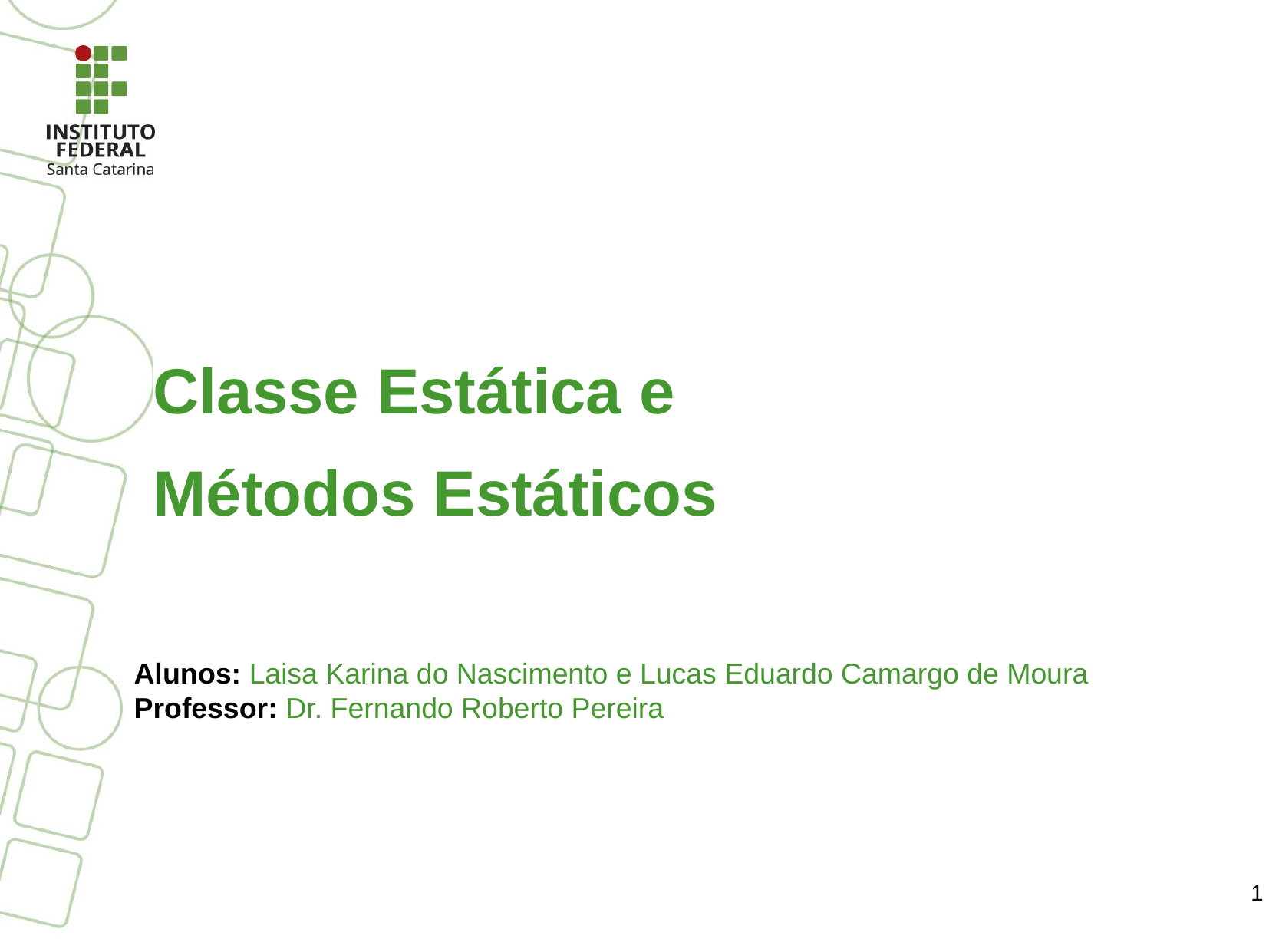

Classe Estática e
Métodos Estáticos
Alunos: Laisa Karina do Nascimento e Lucas Eduardo Camargo de Moura Professor: Dr. Fernando Roberto Pereira
1